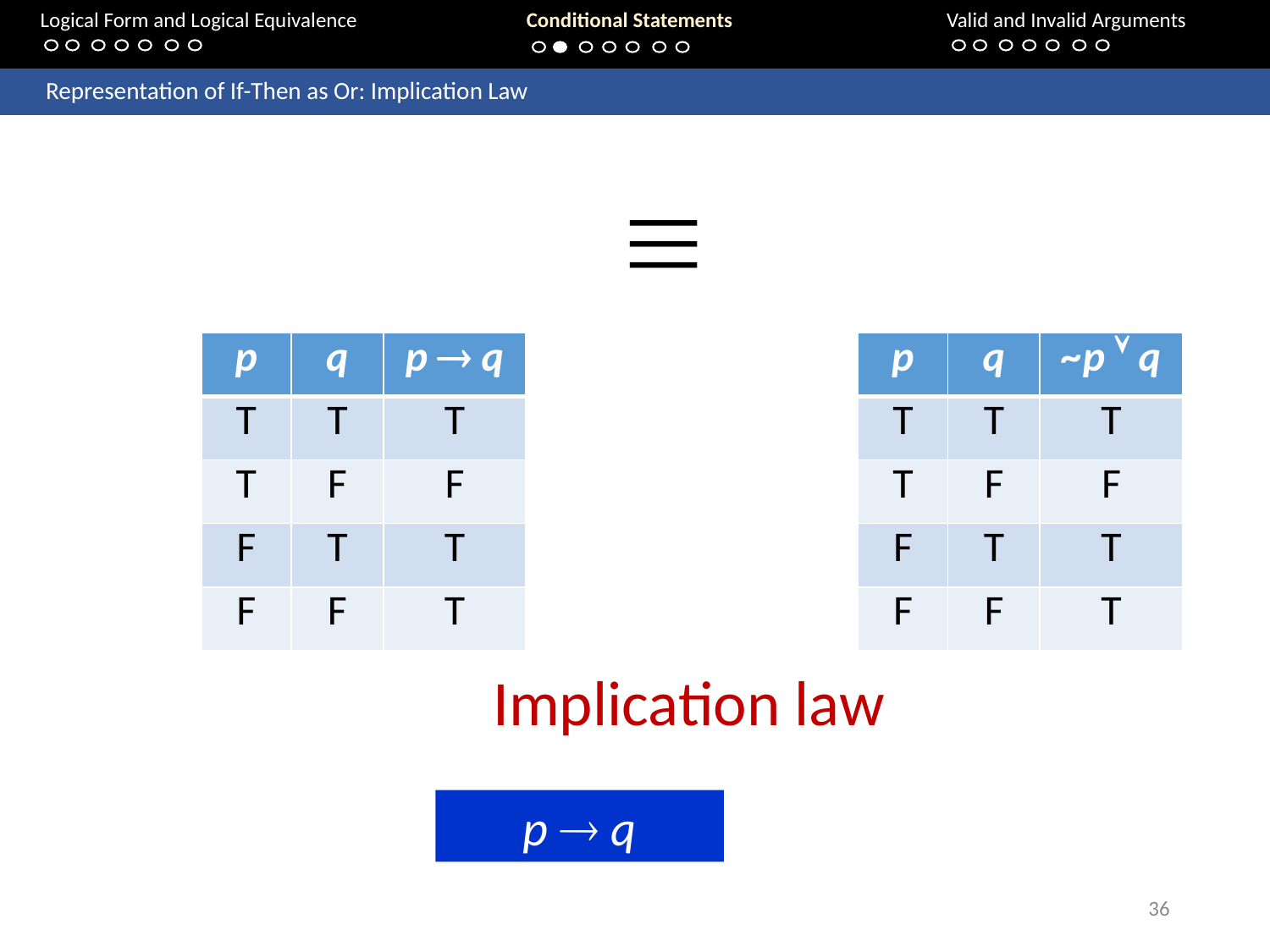

Logical Form and Logical Equivalence		Conditional Statements			Valid and Invalid Arguments

	 Representation of If-Then as Or: Implication Law
≡
| p | q | p → q |
| --- | --- | --- |
| T | T | T |
| T | F | F |
| F | T | T |
| F | F | T |
| p | q | ~p ∨ q |
| --- | --- | --- |
| T | T | T |
| T | F | F |
| F | T | T |
| F | F | T |
~p ∨ q
Implication law
p → q
36